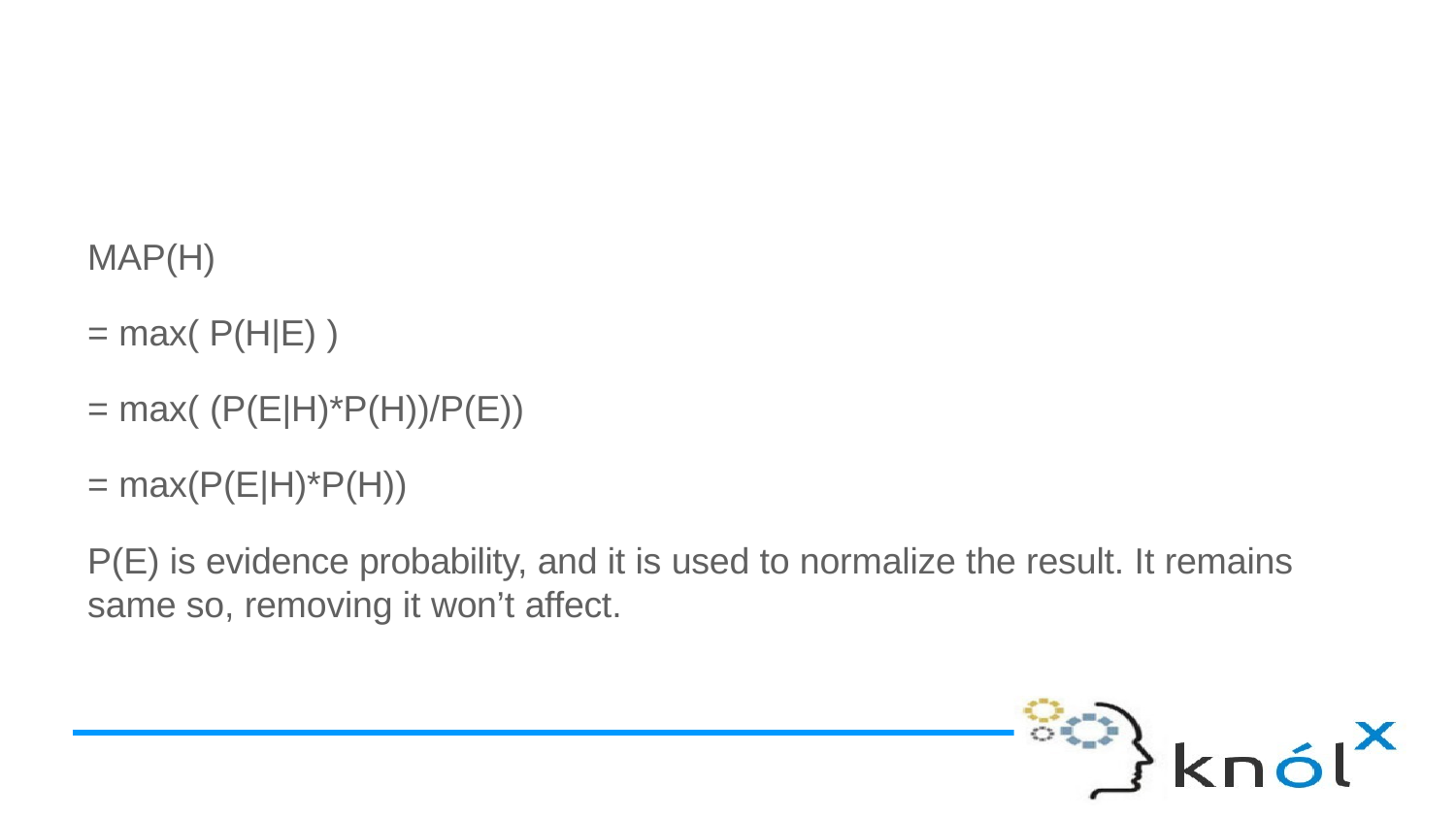

MAP(H)
= max( P(H|E) )
= max( (P(E|H)*P(H))/P(E))
= max(P(E|H)*P(H))
P(E) is evidence probability, and it is used to normalize the result. It remains  same so, removing it won’t affect.